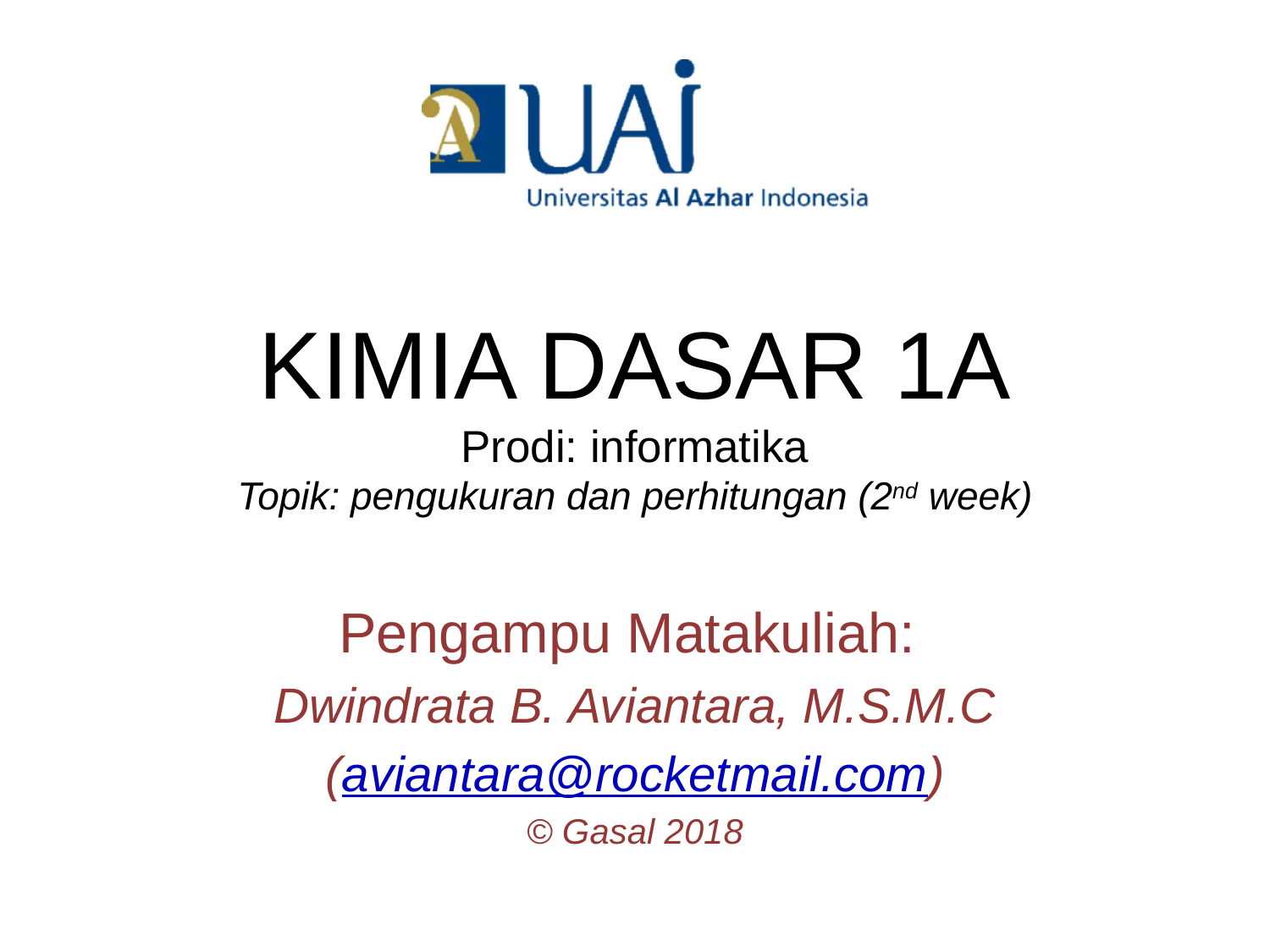

# KIMIA DASAR 1A Prodi: informatika Topik: pengukuran dan perhitungan (2nd week)
Pengampu Matakuliah:
Dwindrata B. Aviantara, M.S.M.C
(aviantara@rocketmail.com)
© Gasal 2018